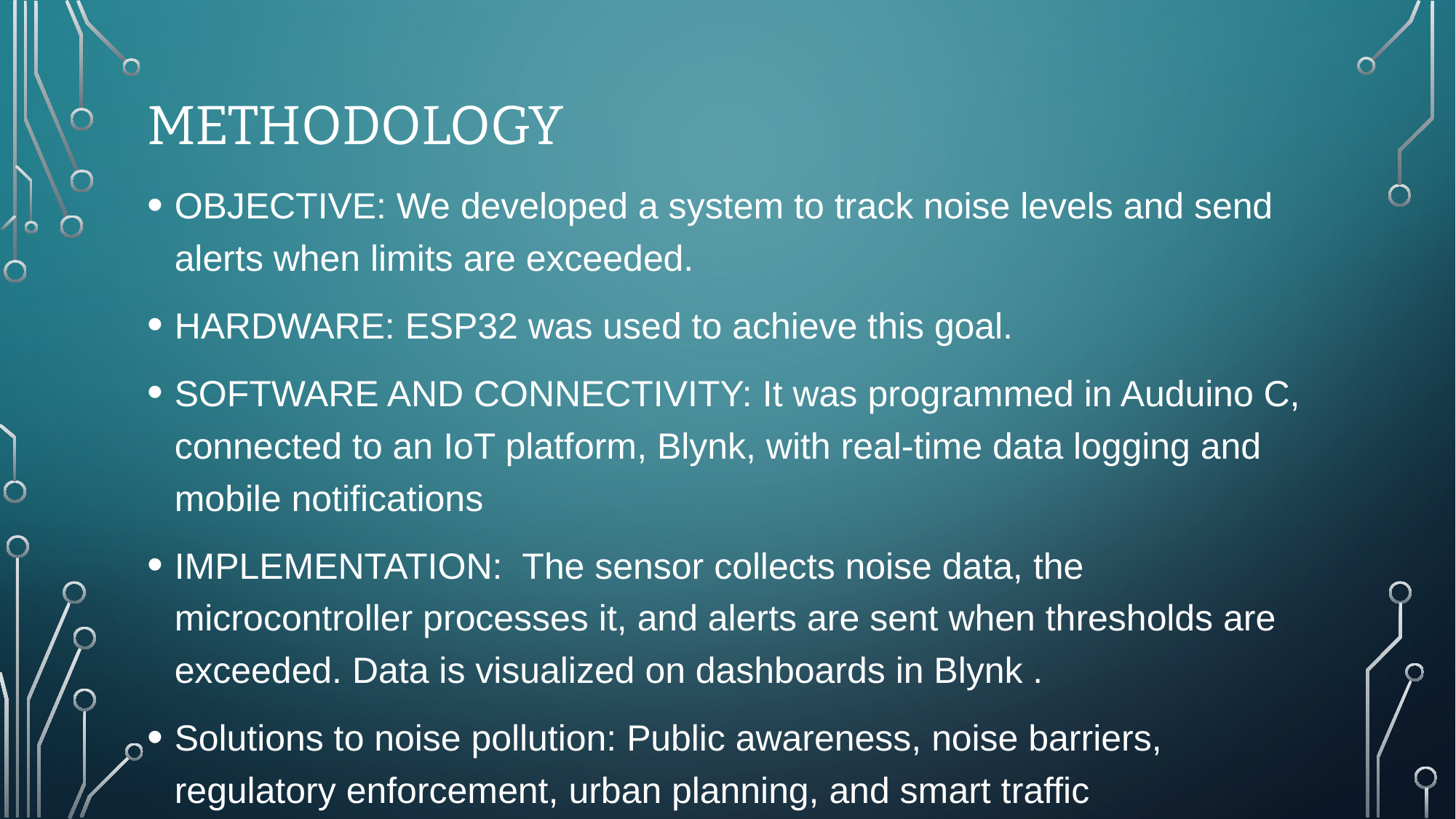

# METHODOLOGY
OBJECTIVE: We developed a system to track noise levels and send alerts when limits are exceeded.
HARDWARE: ESP32 was used to achieve this goal.
SOFTWARE AND CONNECTIVITY: It was programmed in Auduino C, connected to an IoT platform, Blynk, with real-time data logging and mobile notifications
IMPLEMENTATION:  The sensor collects noise data, the microcontroller processes it, and alerts are sent when thresholds are exceeded. Data is visualized on dashboards in Blynk .
Solutions to noise pollution: Public awareness, noise barriers, regulatory enforcement, urban planning, and smart traffic management will help reduce noise pollution.